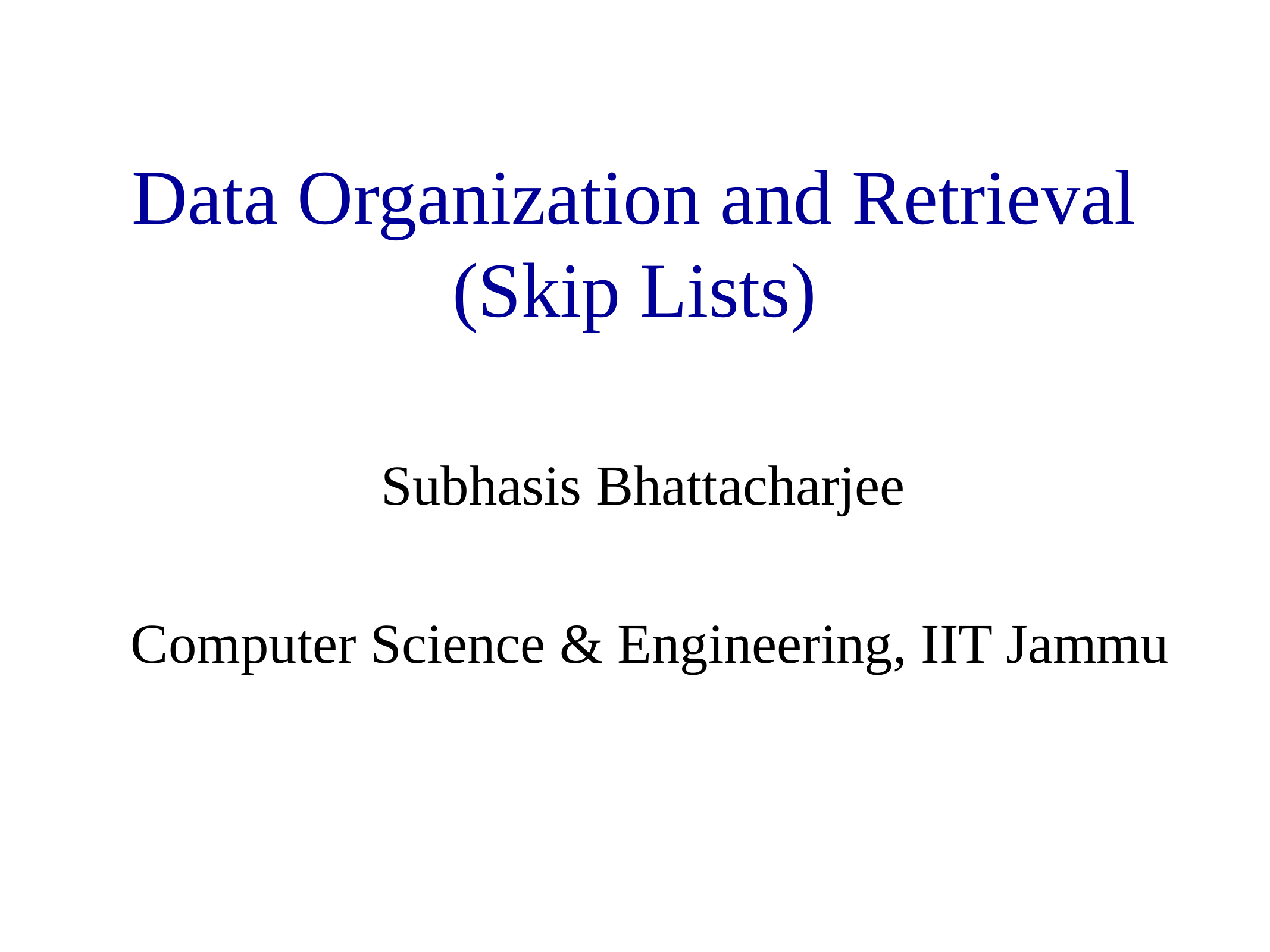

# Data Organization and Retrieval (Skip Lists)
Subhasis Bhattacharjee

Computer Science & Engineering, IIT Jammu